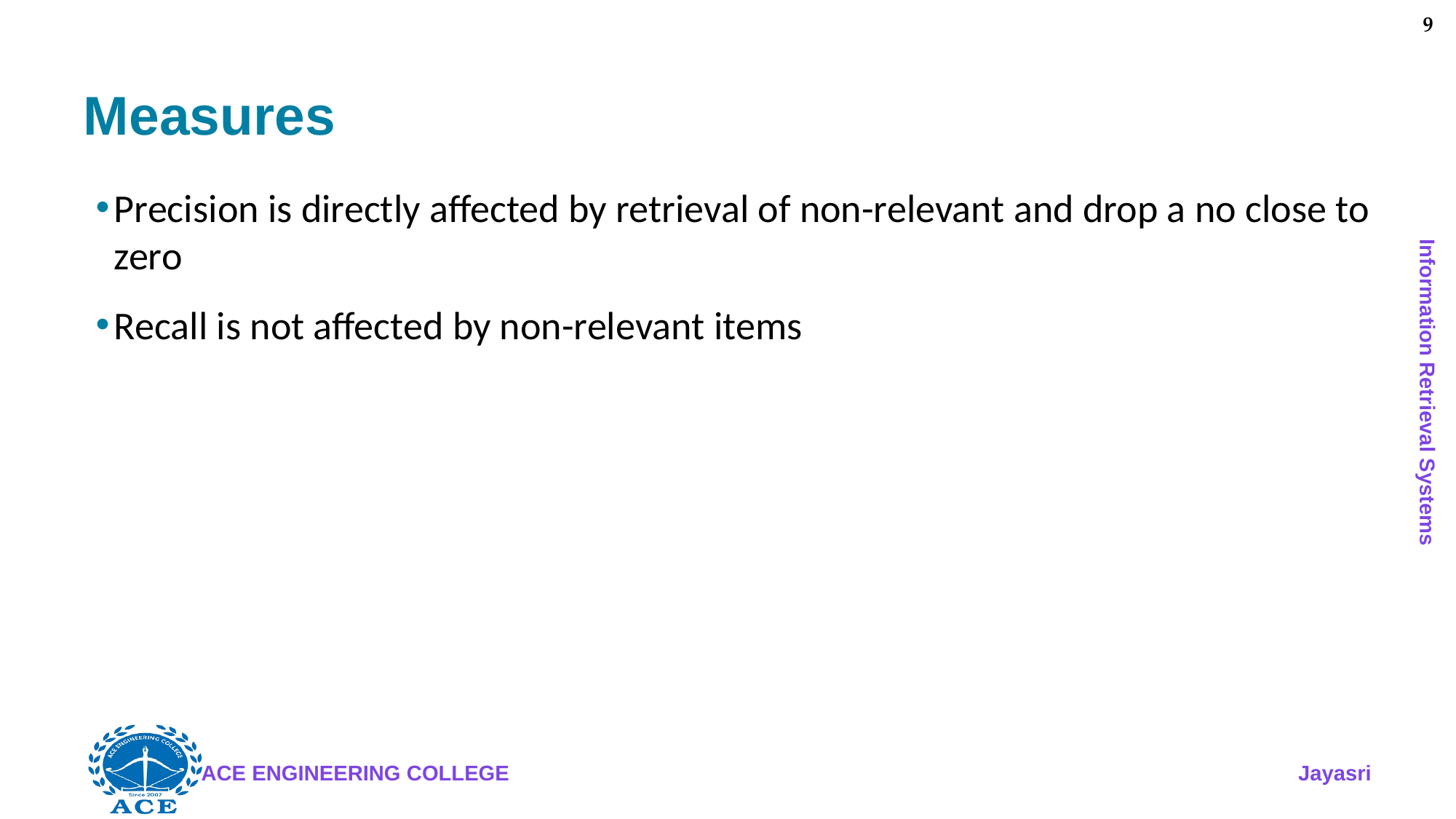

9
# Measures
Precision is directly affected by retrieval of non-relevant and drop a no close to zero
Recall is not affected by non-relevant items